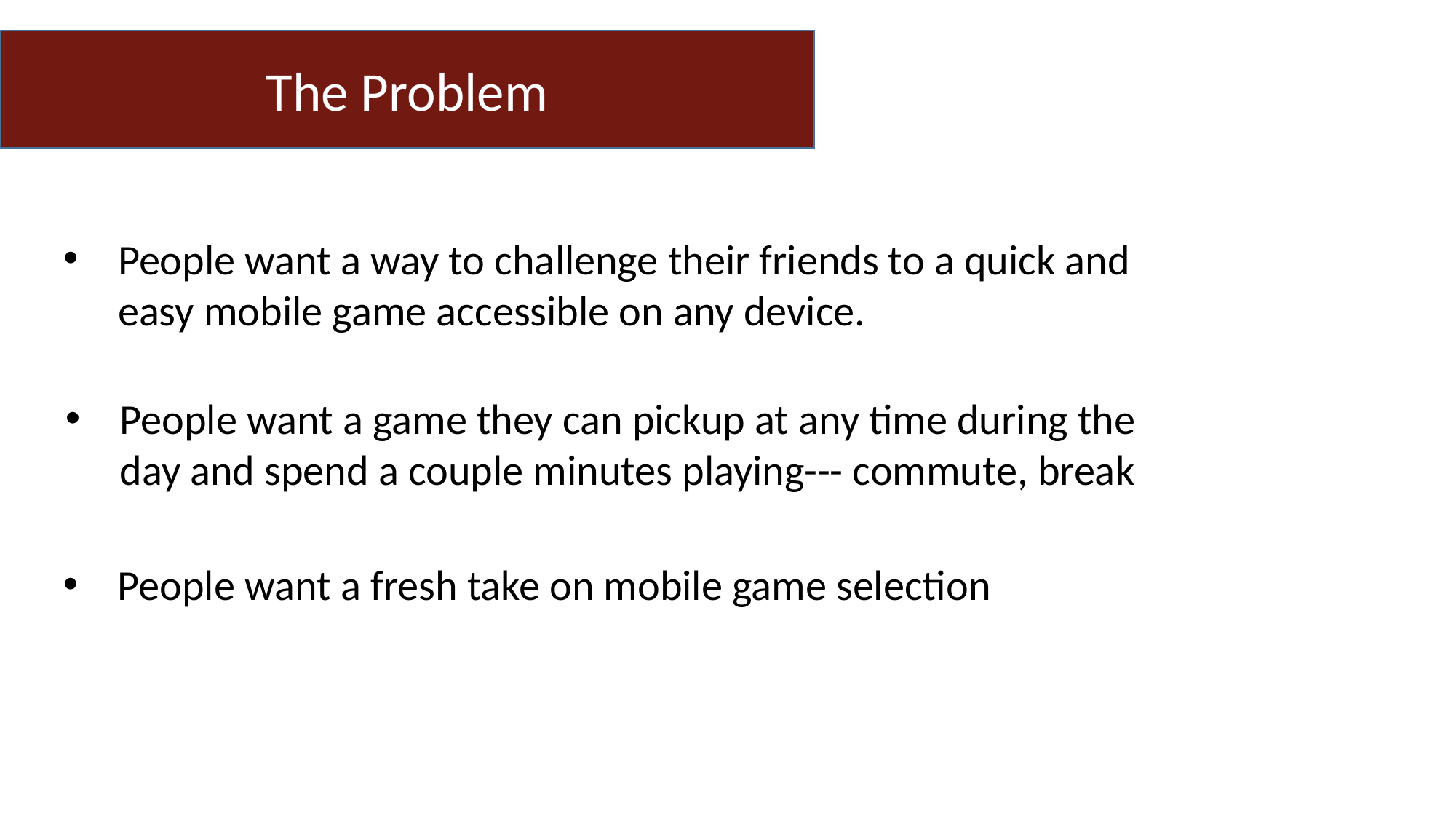

The Problem
People want a way to challenge their friends to a quick and easy mobile game accessible on any device.
People want a game they can pickup at any time during the day and spend a couple minutes playing--- commute, break
People want a fresh take on mobile game selection